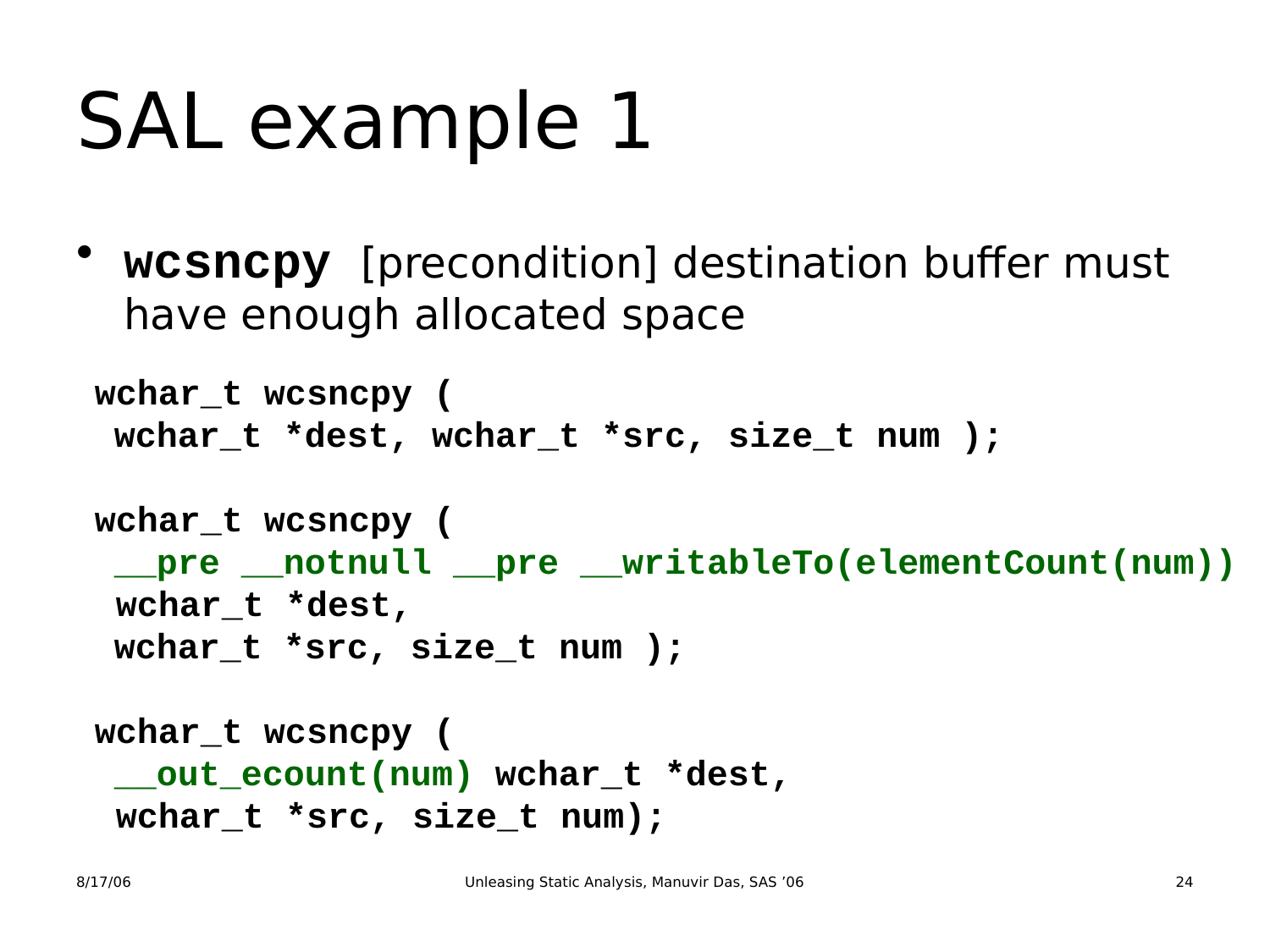

# SAL example 1
wcsncpy [precondition] destination buffer must have enough allocated space
wchar_t wcsncpy (
  wchar_t *dest, wchar_t *src, size_t num );

wchar_t wcsncpy (
  __pre __notnull __pre __writableTo(elementCount(num))
 wchar_t *dest,
  wchar_t *src, size_t num );

wchar_t wcsncpy (
  __out_ecount(num) wchar_t *dest,
 wchar_t *src, size_t num);
8/17/06
Unleasing Static Analysis, Manuvir Das, SAS ’06
24